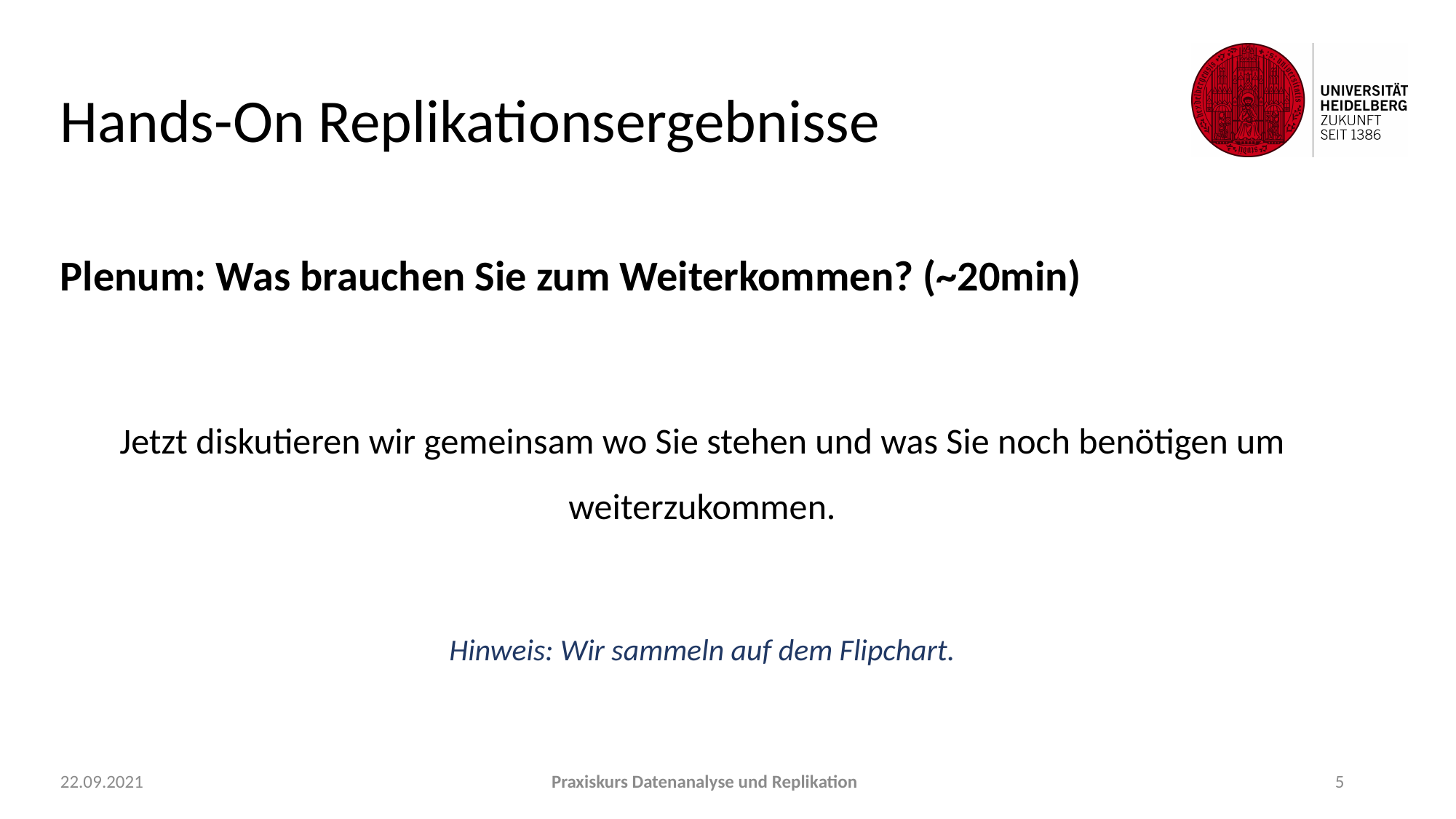

# Hands-On Replikationsergebnisse
Plenum: Was brauchen Sie zum Weiterkommen? (~20min)

Jetzt diskutieren wir gemeinsam wo Sie stehen und was Sie noch benötigen um weiterzukommen.

Hinweis: Wir sammeln auf dem Flipchart.

22.09.2021
Praxiskurs Datenanalyse und Replikation
5